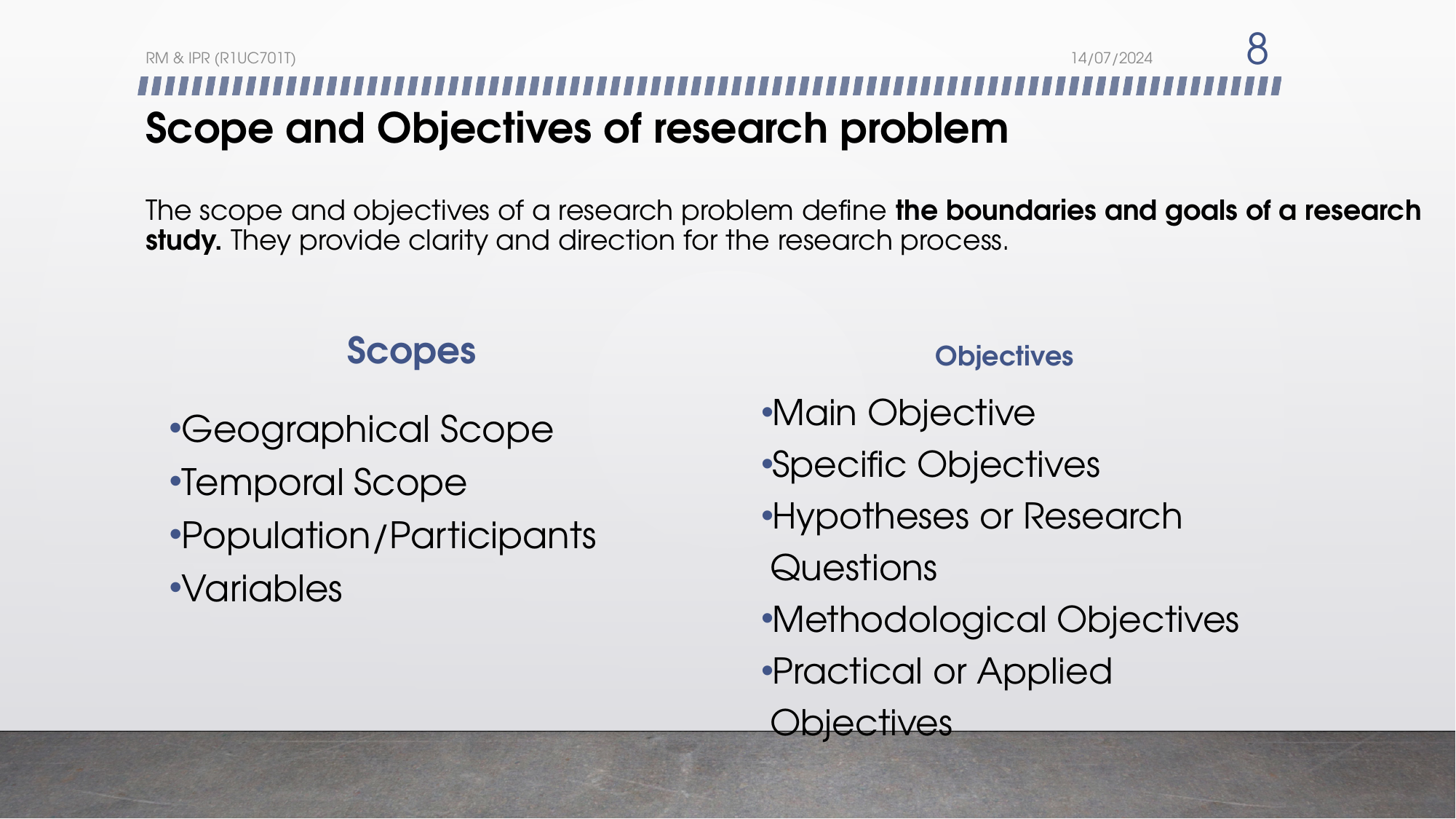

8
RM & IPR (R1UC701T)
14/07/2024
# Scope and Objectives of research problem The scope and objectives of a research problem define the boundaries and goals of a research study. They provide clarity and direction for the research process.
Scopes
Objectives

Geographical Scope
Temporal Scope
Population/Participants
Variables

Main Objective
Specific Objectives
Hypotheses or Research Questions
Methodological Objectives
Practical or Applied Objectives